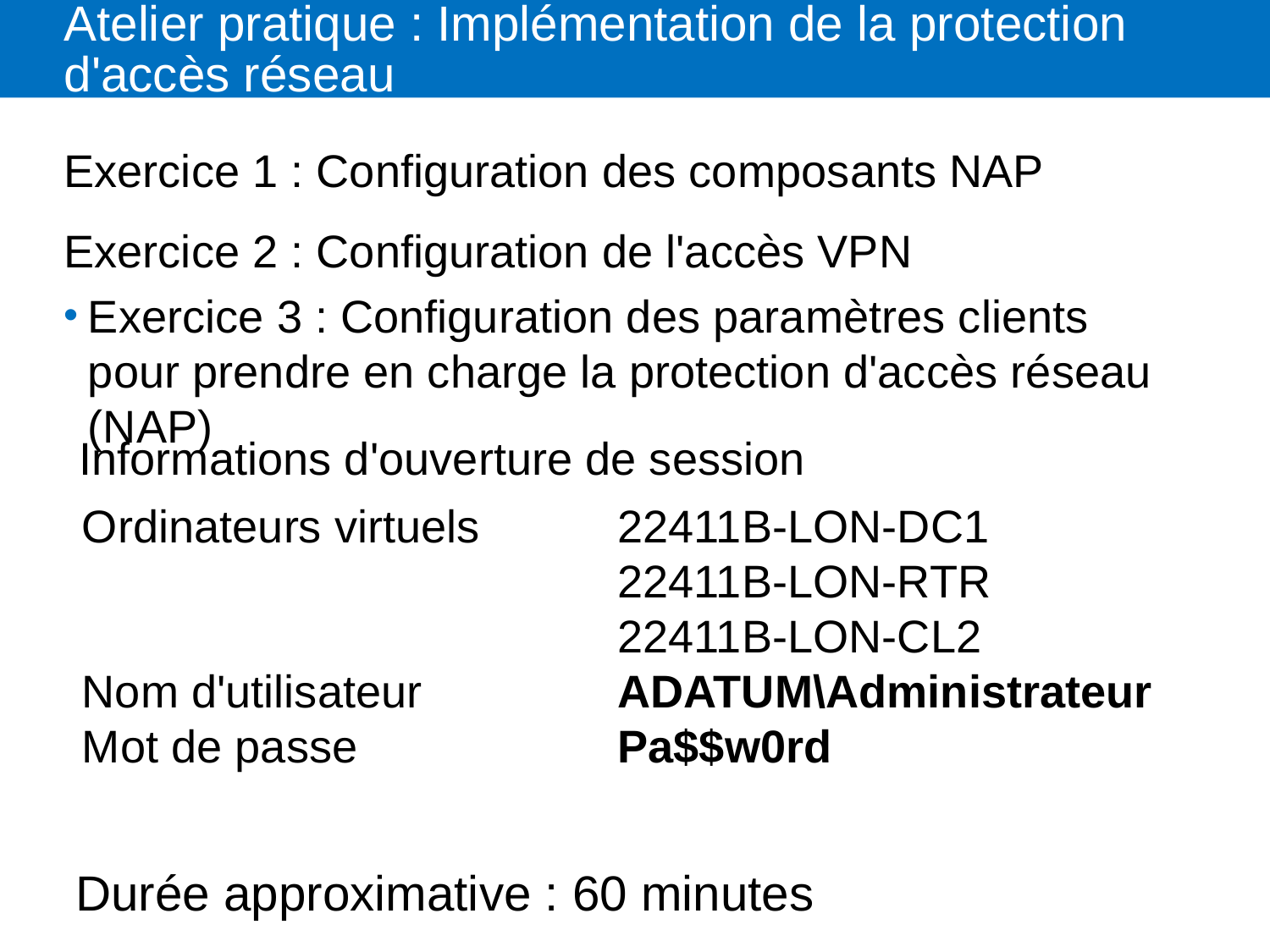

# Atelier pratique : Implémentation de la protection d'accès réseau
Exercice 1 : Configuration des composants NAP
Exercice 2 : Configuration de l'accès VPN
Exercice 3 : Configuration des paramètres clients pour prendre en charge la protection d'accès réseau (NAP)
Informations d'ouverture de session
Ordinateurs virtuels	22411B-LON-DC1
	22411B-LON-RTR
	22411B-LON-CL2
Nom d'utilisateur	ADATUM\Administrateur
Mot de passe	Pa$$w0rd

Durée approximative : 60 minutes